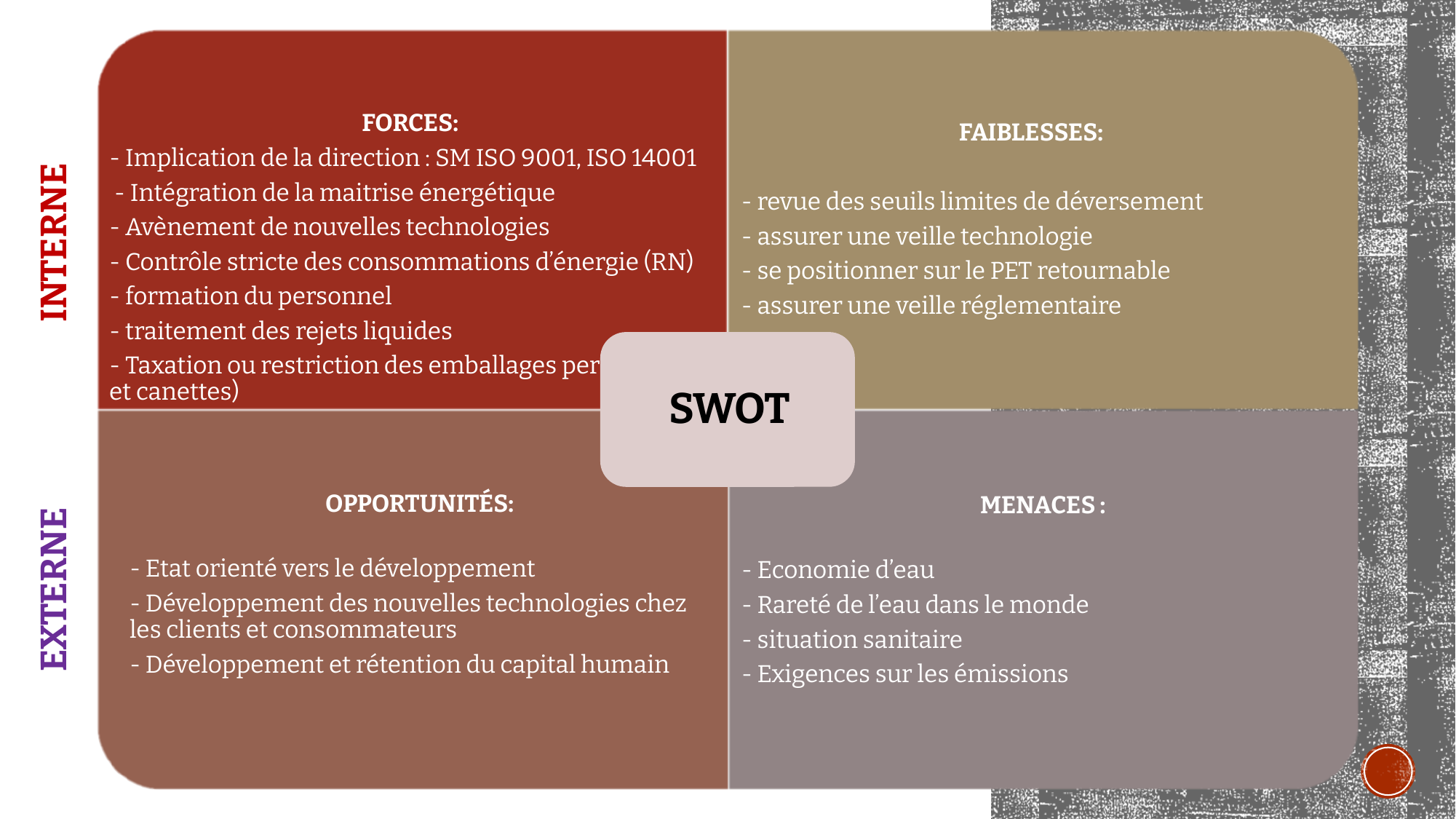

FORCES:
- Implication de la direction : SM ISO 9001, ISO 14001
 - Intégration de la maitrise énergétique
- Avènement de nouvelles technologies
- Contrôle stricte des consommations d’énergie (RN)
- formation du personnel
- traitement des rejets liquides
- Taxation ou restriction des emballages perdus (PET et canettes)
- calcul du bilan carbone annuel
FAIBLESSES:

- revue des seuils limites de déversement
- assurer une veille technologie
- se positionner sur le PET retournable
- assurer une veille réglementaire
OPPORTUNITÉS:

- Etat orienté vers le développement
- Développement des nouvelles technologies chez les clients et consommateurs
- Développement et rétention du capital humain

MENACES :

- Economie d’eau
- Rareté de l’eau dans le monde
- situation sanitaire
- Exigences sur les émissions
SWOT
INTERNE
EXTERNE